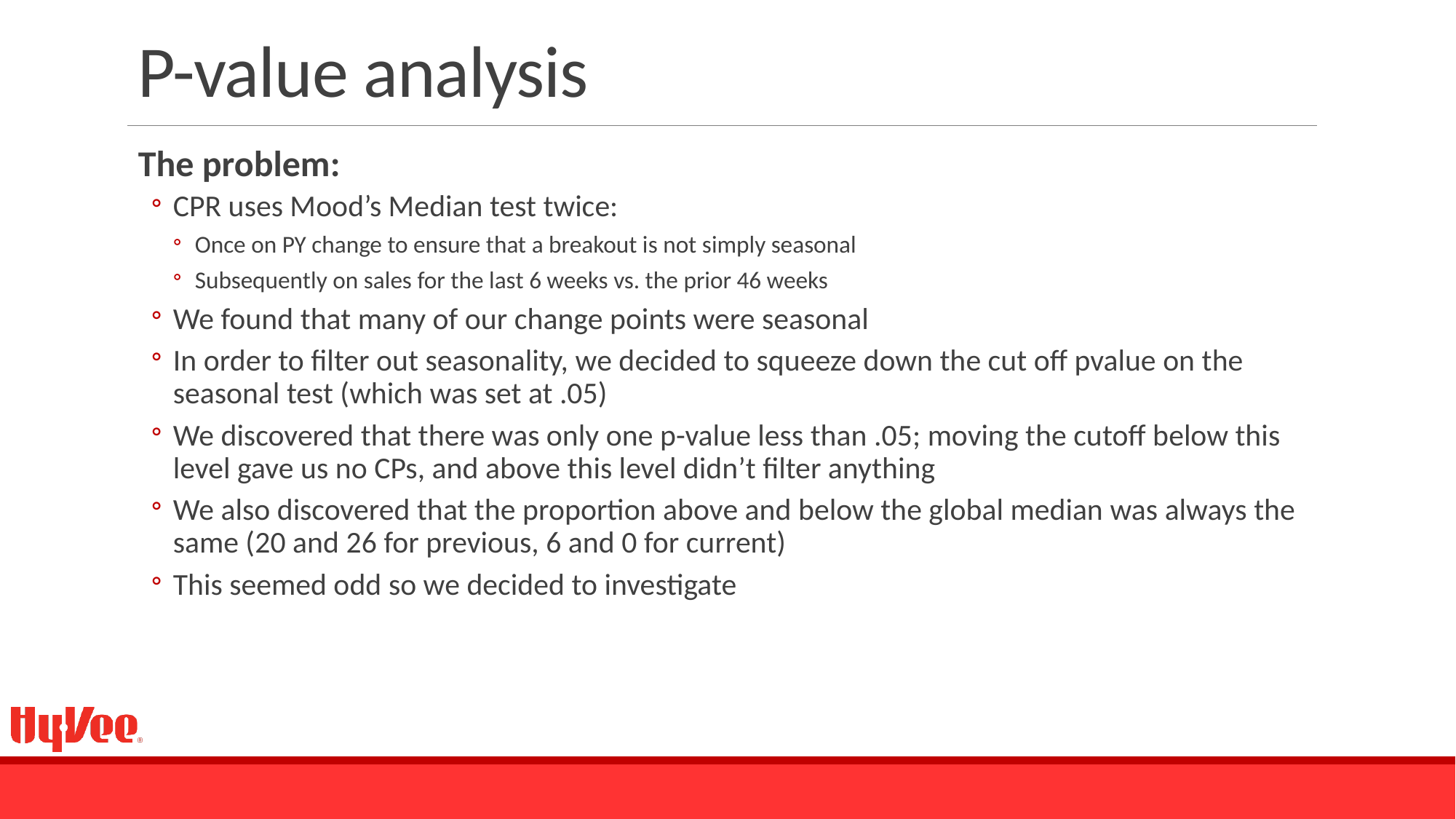

# P-value analysis
The problem:
CPR uses Mood’s Median test twice:
Once on PY change to ensure that a breakout is not simply seasonal
Subsequently on sales for the last 6 weeks vs. the prior 46 weeks
We found that many of our change points were seasonal
In order to filter out seasonality, we decided to squeeze down the cut off pvalue on the seasonal test (which was set at .05)
We discovered that there was only one p-value less than .05; moving the cutoff below this level gave us no CPs, and above this level didn’t filter anything
We also discovered that the proportion above and below the global median was always the same (20 and 26 for previous, 6 and 0 for current)
This seemed odd so we decided to investigate